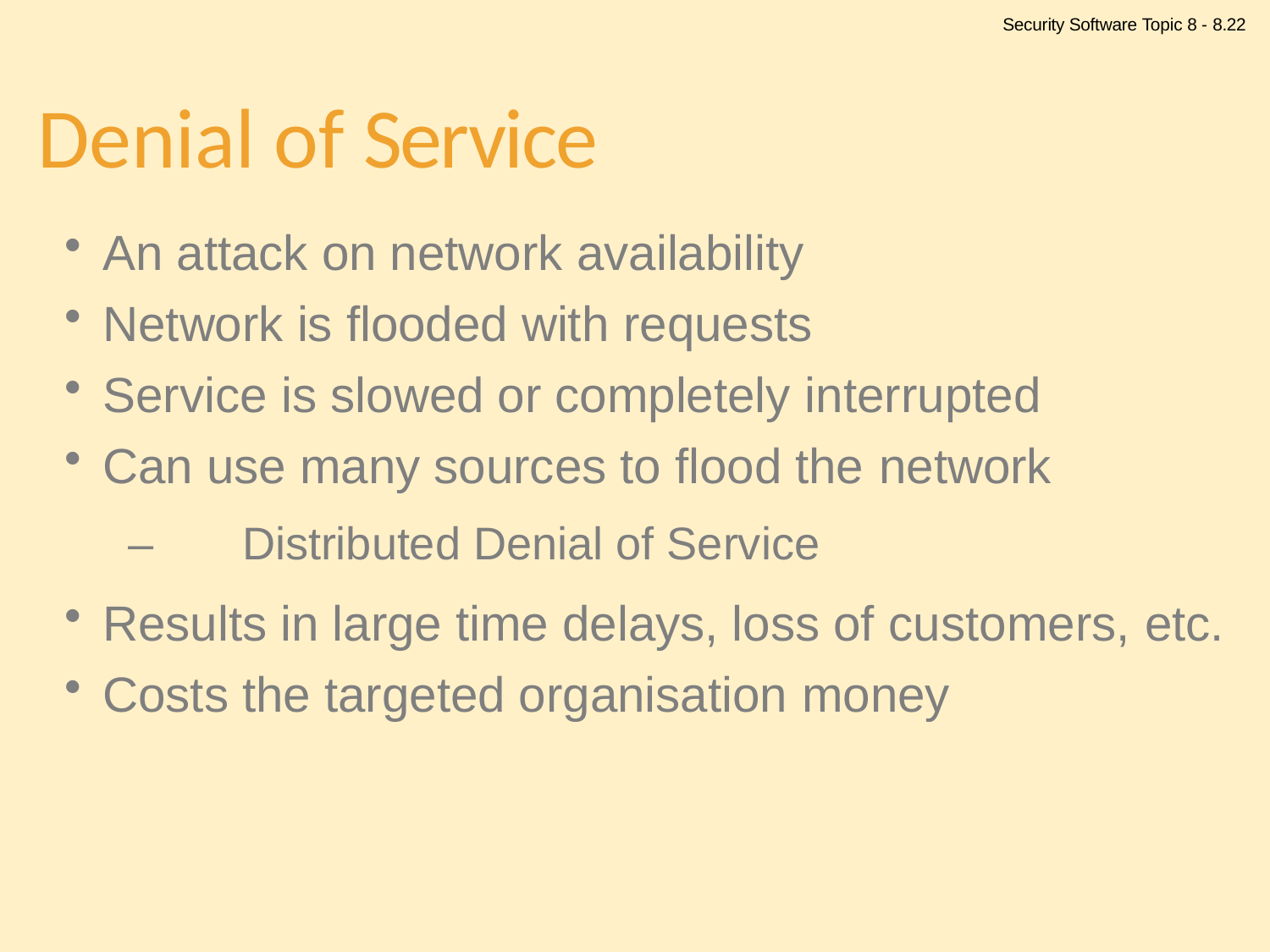

Security Software Topic 8 - 8.22
# Denial of Service
An attack on network availability
Network is flooded with requests
Service is slowed or completely interrupted
Can use many sources to flood the network
–	Distributed Denial of Service
Results in large time delays, loss of customers, etc.
Costs the targeted organisation money